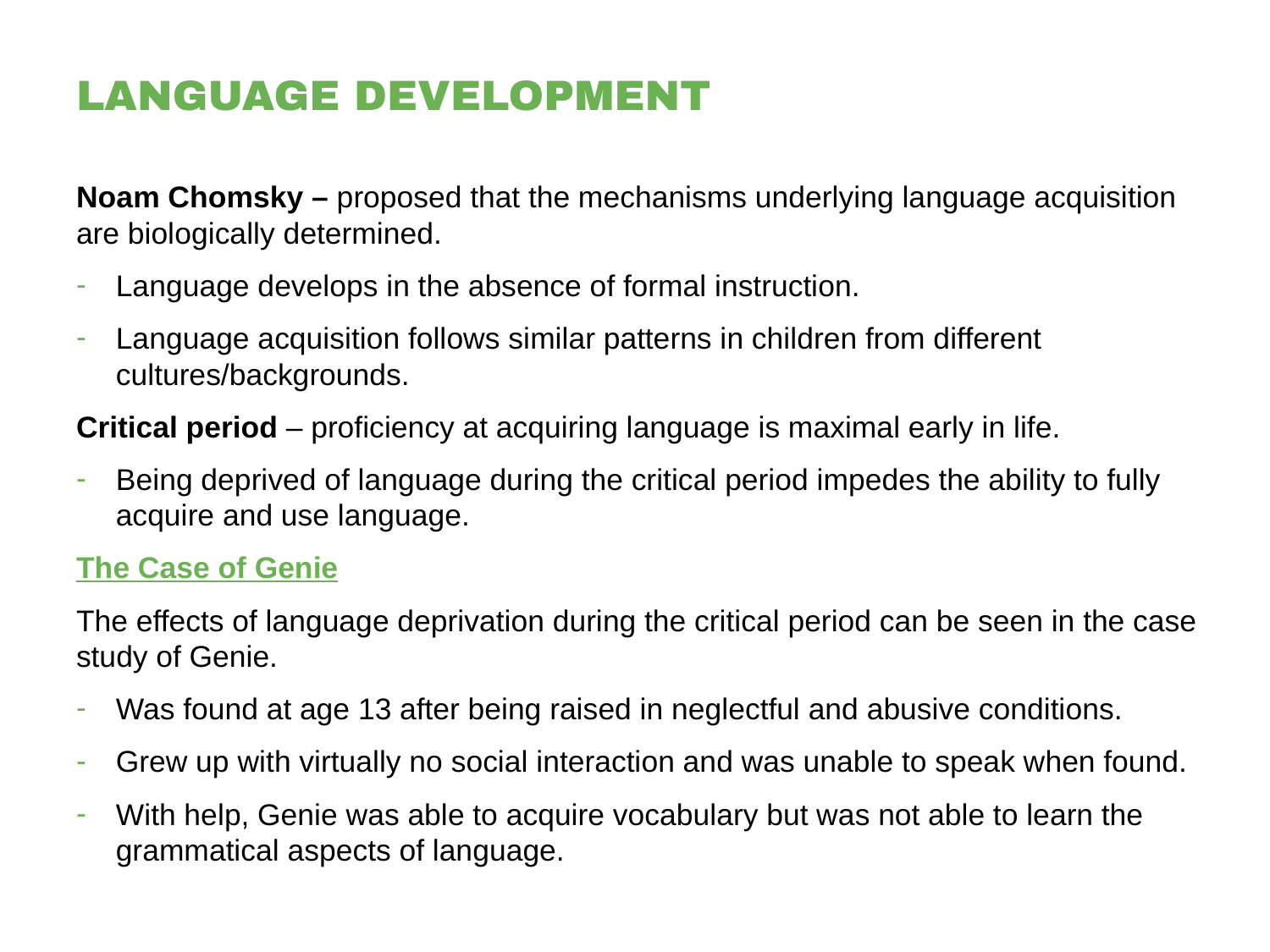

# LANGUAGE DEVELOPMENT
Noam Chomsky – proposed that the mechanisms underlying language acquisition are biologically determined.
Language develops in the absence of formal instruction.
Language acquisition follows similar patterns in children from different cultures/backgrounds.
Critical period – proficiency at acquiring language is maximal early in life.
Being deprived of language during the critical period impedes the ability to fully acquire and use language.
The Case of Genie
The effects of language deprivation during the critical period can be seen in the case study of Genie.
Was found at age 13 after being raised in neglectful and abusive conditions.
Grew up with virtually no social interaction and was unable to speak when found.
With help, Genie was able to acquire vocabulary but was not able to learn the grammatical aspects of language.